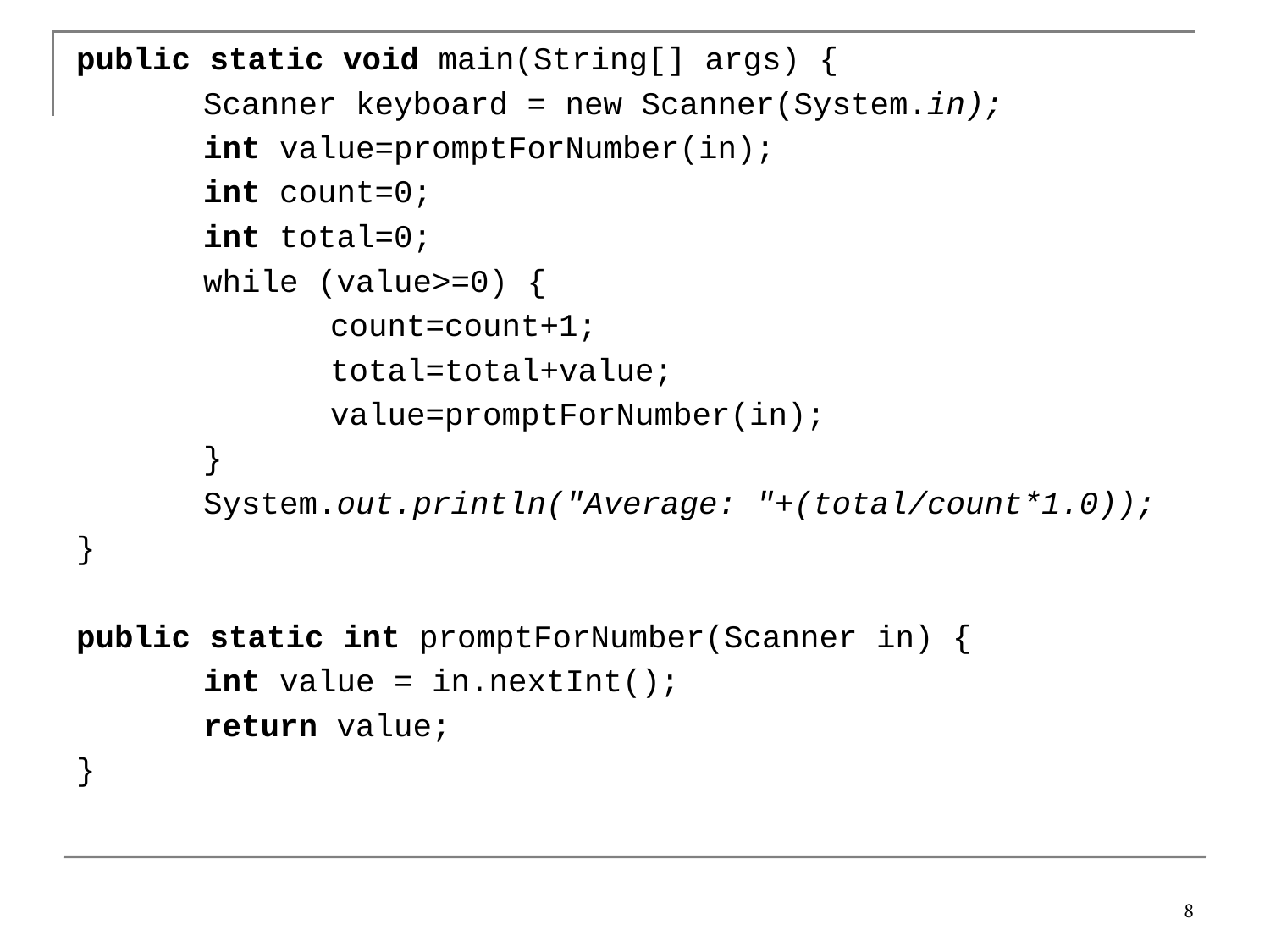

public static void main(String[] args) {
	Scanner keyboard = new Scanner(System.in);
	int value=promptForNumber(in);
	int count=0;
	int total=0;
	while (value>=0) {
		count=count+1;
		total=total+value;
		value=promptForNumber(in);
	}
	System.out.println("Average: "+(total/count*1.0));
}

public static int promptForNumber(Scanner in) {
	int value = in.nextInt();
	return value;
}
8